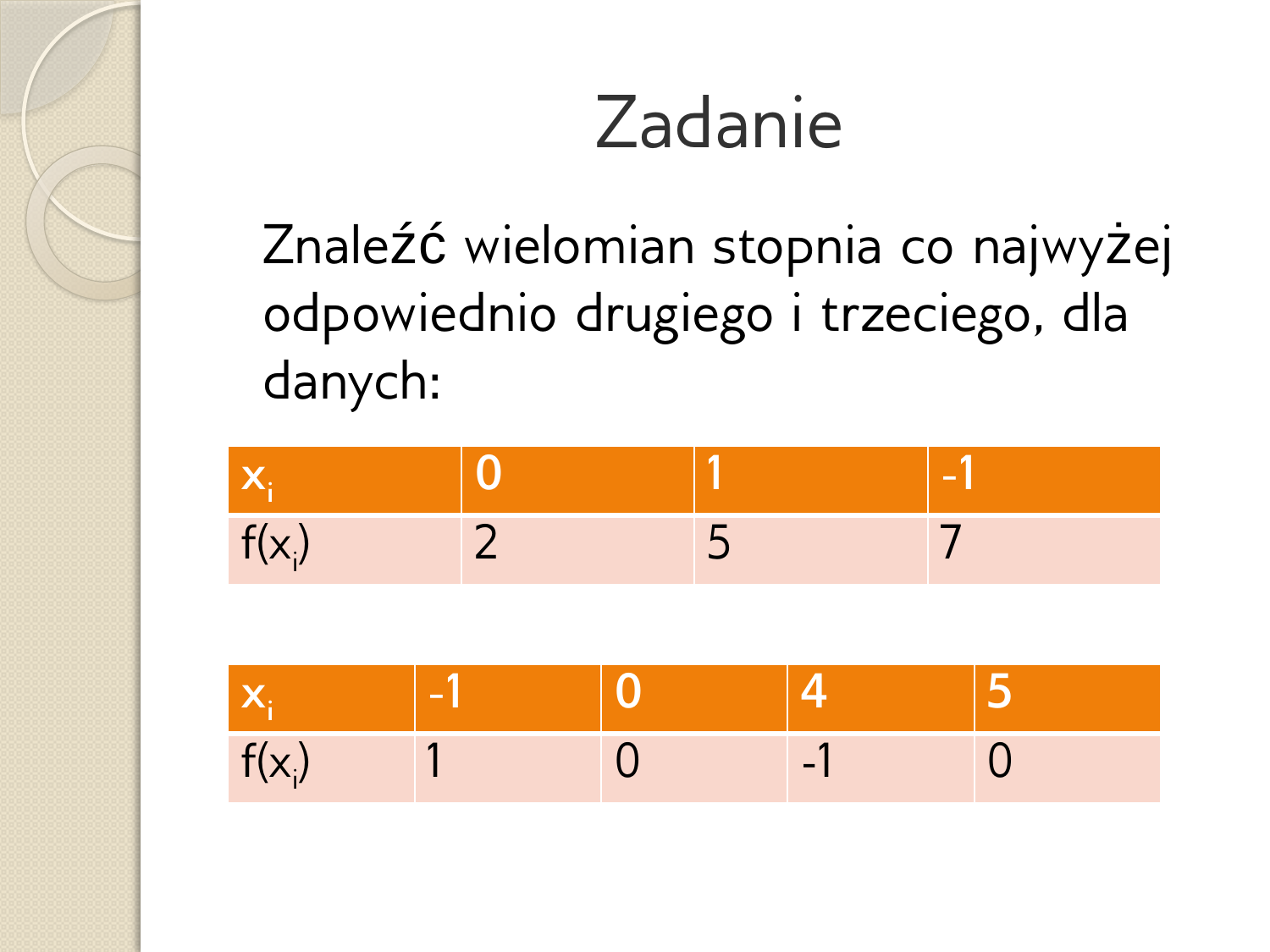

# Zadanie
	Znaleźć wielomian stopnia co najwyżej odpowiednio drugiego i trzeciego, dla danych:

| xi | 0 | 1 | -1 |
| --- | --- | --- | --- |
| f(xi) | 2 | 5 | 7 |
| xi | -1 | 0 | 4 | 5 |
| --- | --- | --- | --- | --- |
| f(xi) | 1 | 0 | -1 | 0 |